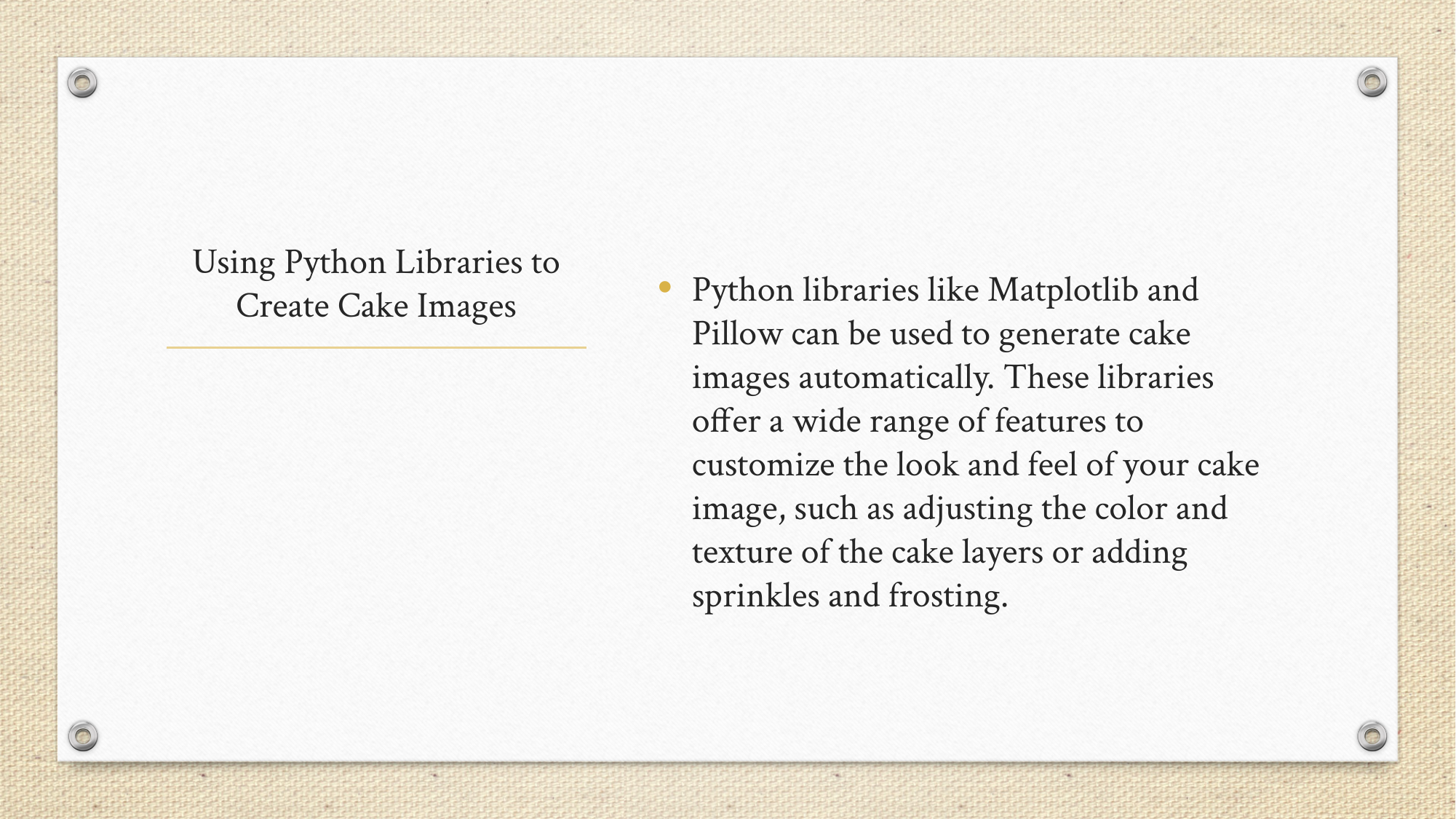

Python libraries like Matplotlib and Pillow can be used to generate cake images automatically. These libraries offer a wide range of features to customize the look and feel of your cake image, such as adjusting the color and texture of the cake layers or adding sprinkles and frosting.
# Using Python Libraries to Create Cake Images